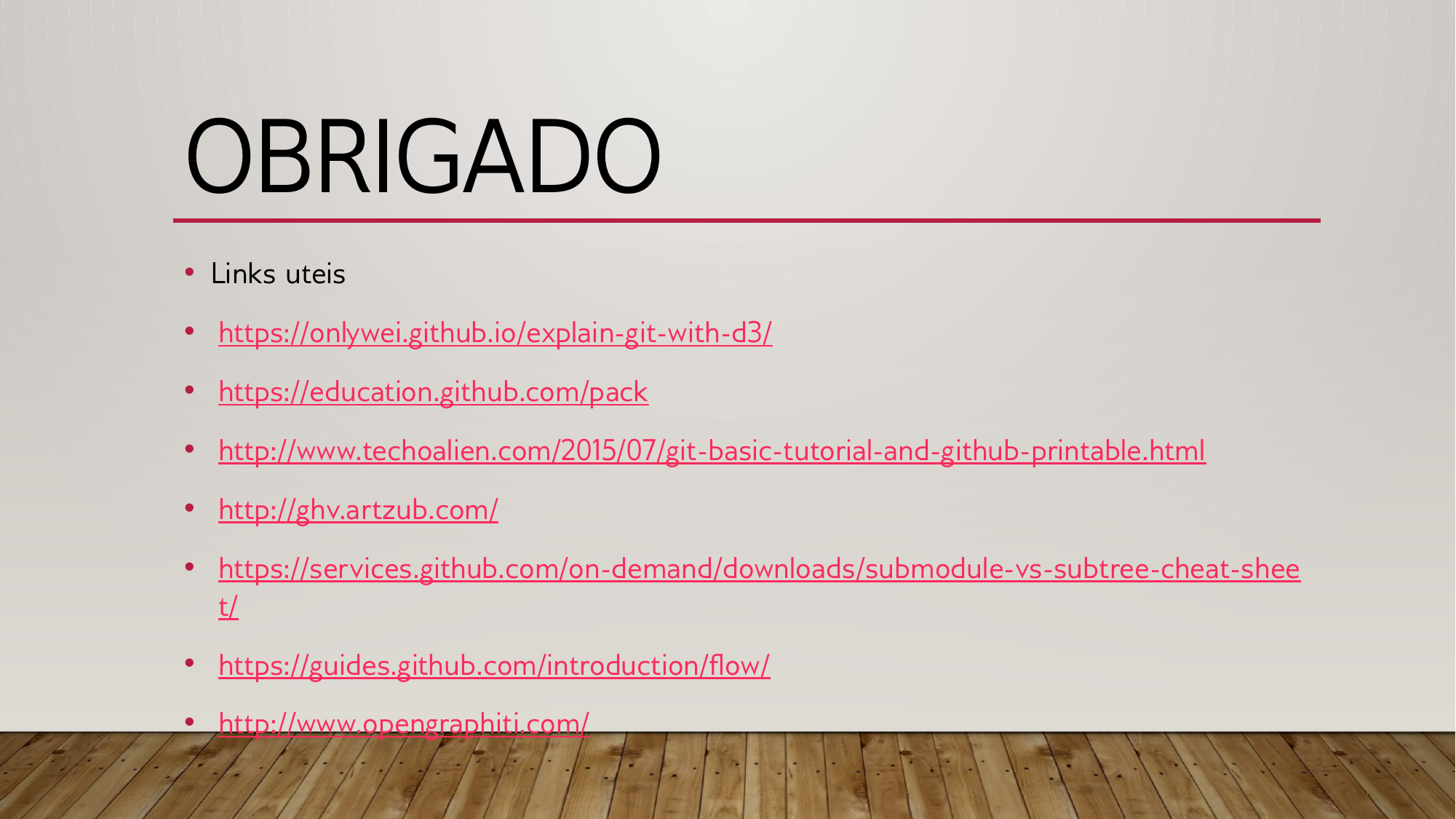

# Obrigado
Links uteis
https://onlywei.github.io/explain-git-with-d3/
https://education.github.com/pack
http://www.techoalien.com/2015/07/git-basic-tutorial-and-github-printable.html
http://ghv.artzub.com/
https://services.github.com/on-demand/downloads/submodule-vs-subtree-cheat-sheet/
https://guides.github.com/introduction/flow/
http://www.opengraphiti.com/